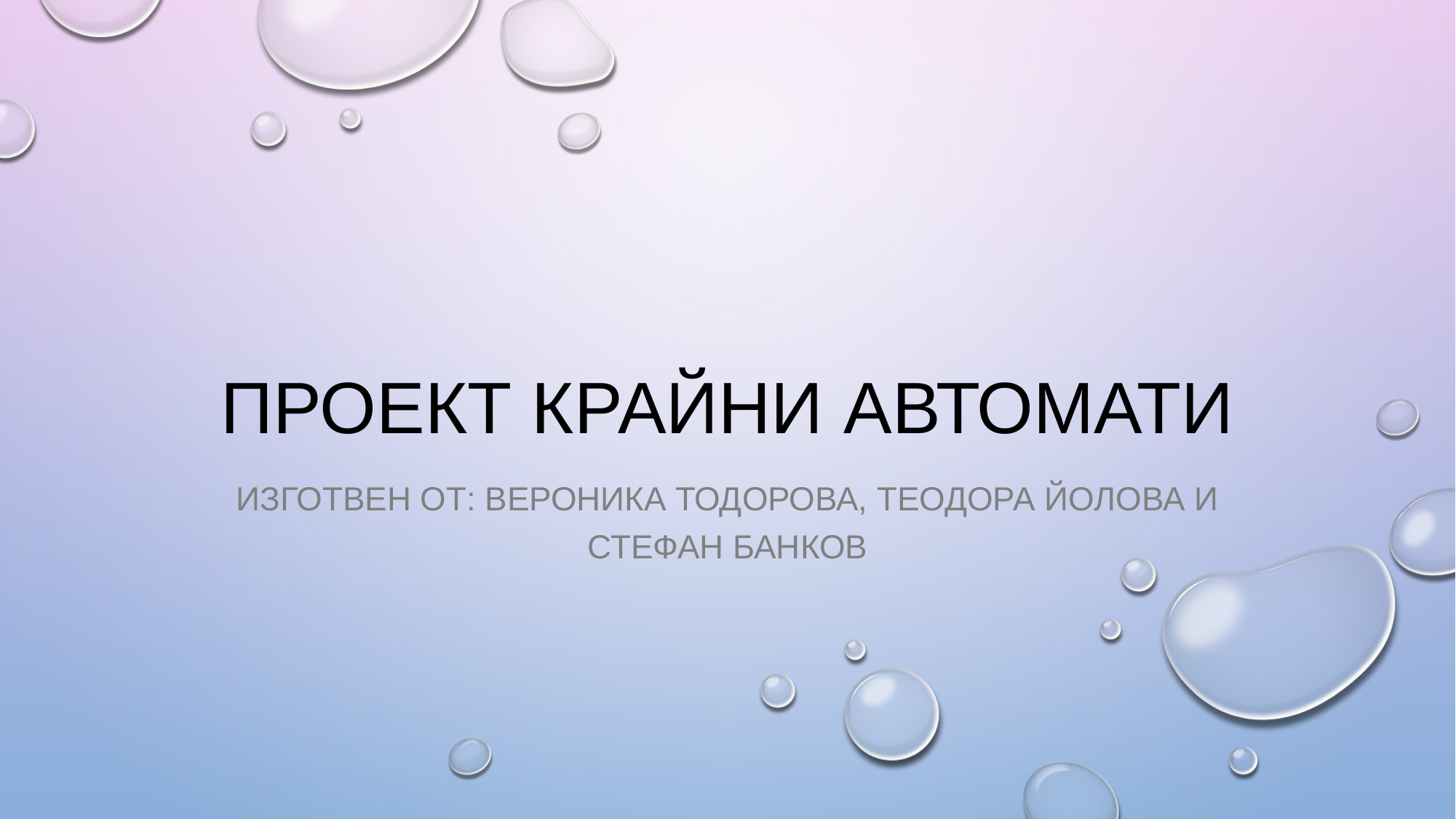

# Проект крайни автомати
Изготвен от: Вероника Тодорова, Теодора Йолова и стефан банков